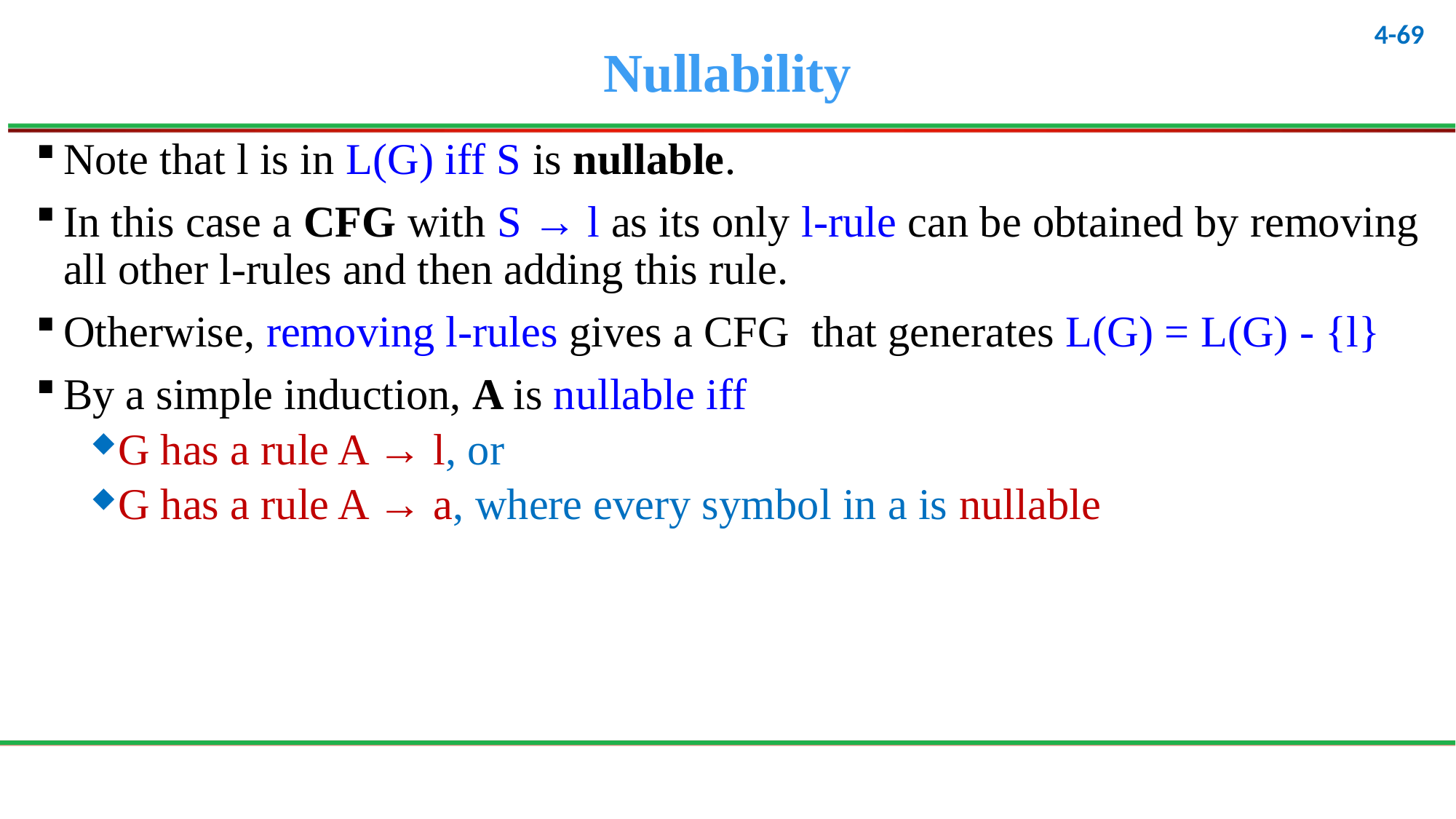

# Nullability
Note that l is in L(G) iff S is nullable.
In this case a CFG with S → l as its only l-rule can be obtained by removing all other l-rules and then adding this rule.
Otherwise, removing l-rules gives a CFG  that generates L(G) = L(G) - {l}
By a simple induction, A is nullable iff
G has a rule A → l, or
G has a rule A → a, where every symbol in a is nullable
69